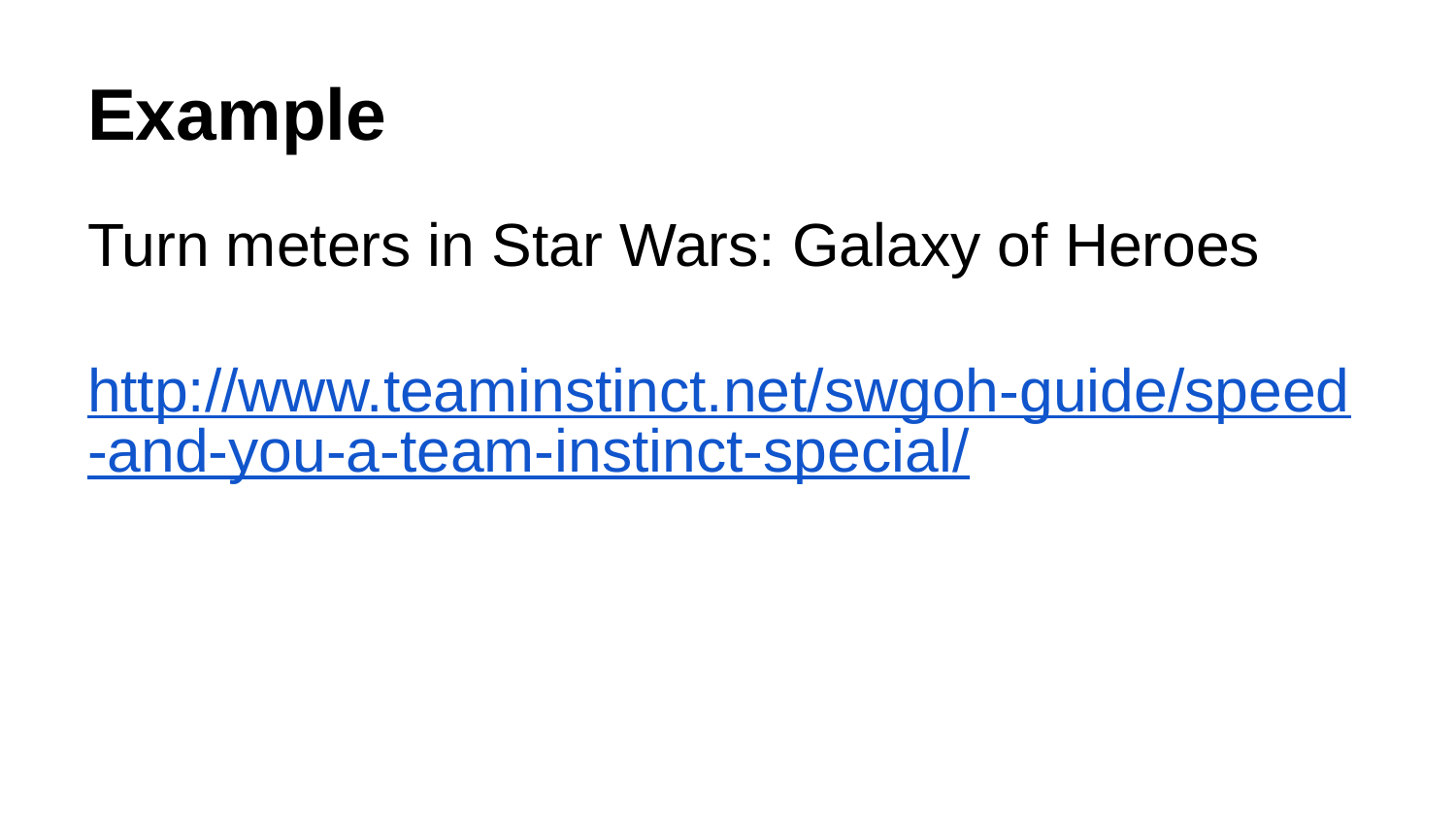

# Example
Turn meters in Star Wars: Galaxy of Heroes

http://www.teaminstinct.net/swgoh-guide/speed-and-you-a-team-instinct-special/